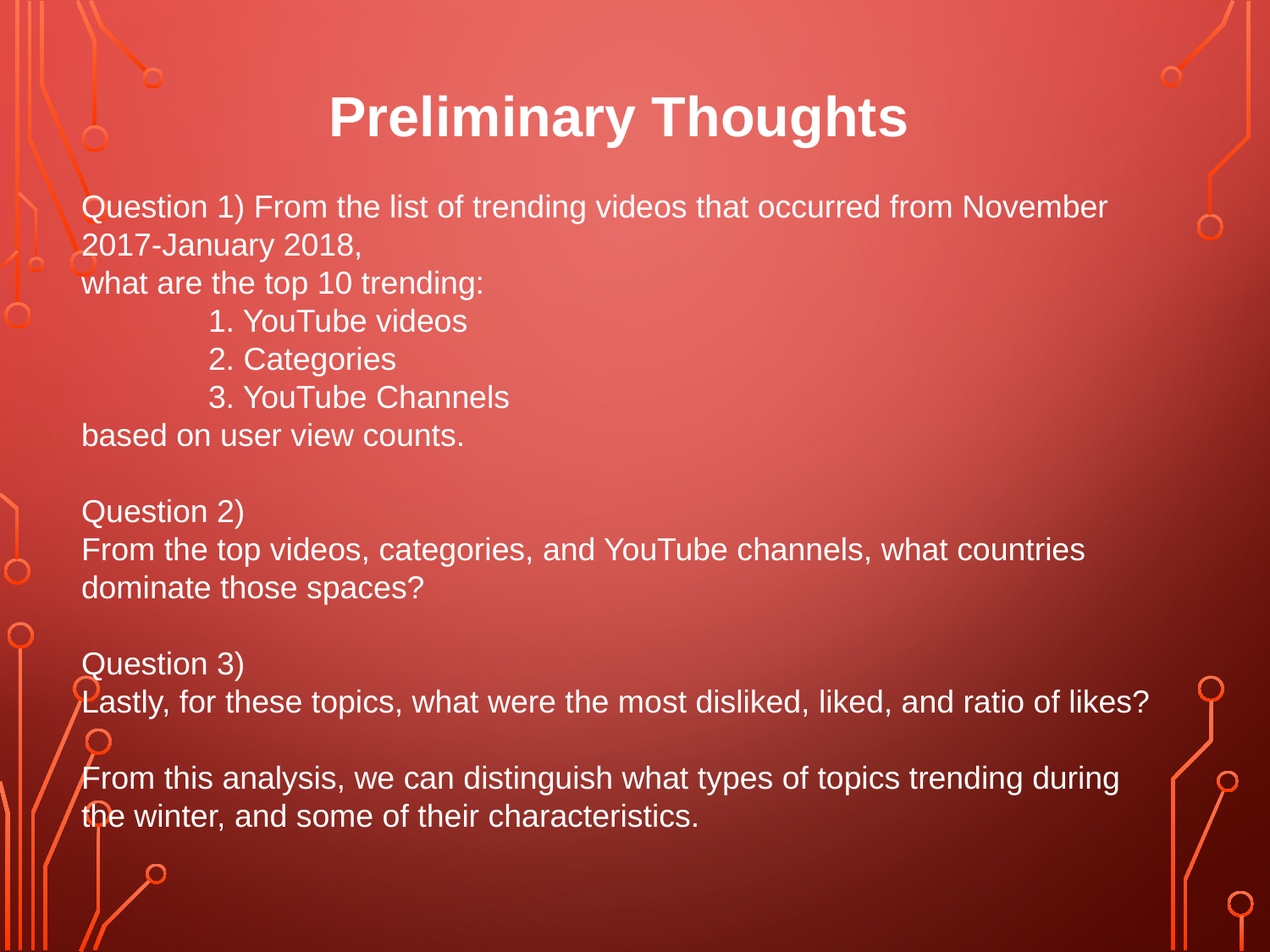

Preliminary Thoughts

Question 1) From the list of trending videos that occurred from November 2017-January 2018,
what are the top 10 trending:
	1. YouTube videos
	2. Categories
	3. YouTube Channels
based on user view counts.

Question 2)
From the top videos, categories, and YouTube channels, what countries dominate those spaces?

Question 3)
Lastly, for these topics, what were the most disliked, liked, and ratio of likes?

From this analysis, we can distinguish what types of topics trending during the winter, and some of their characteristics.